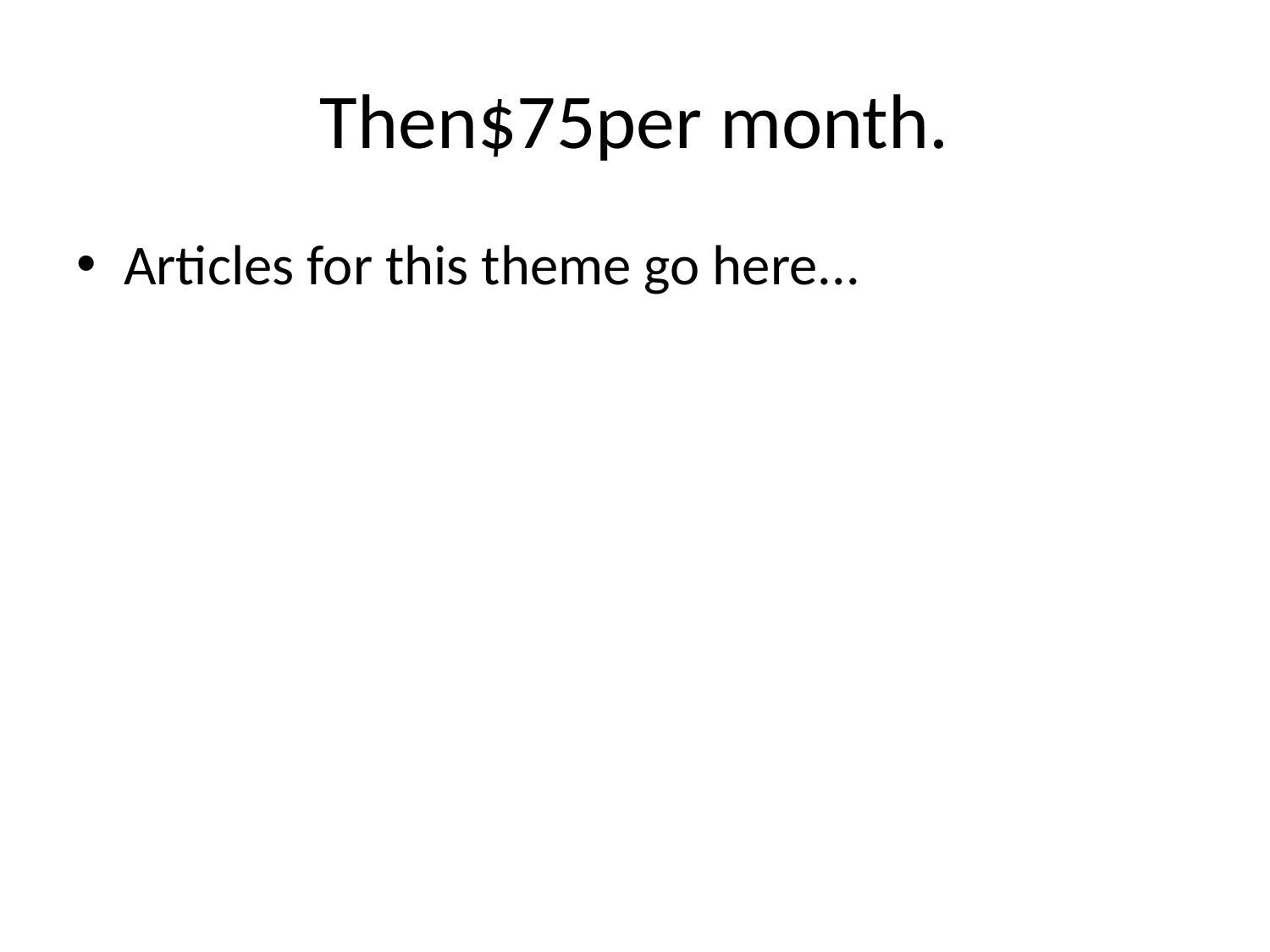

# Then$75per month.
Articles for this theme go here...